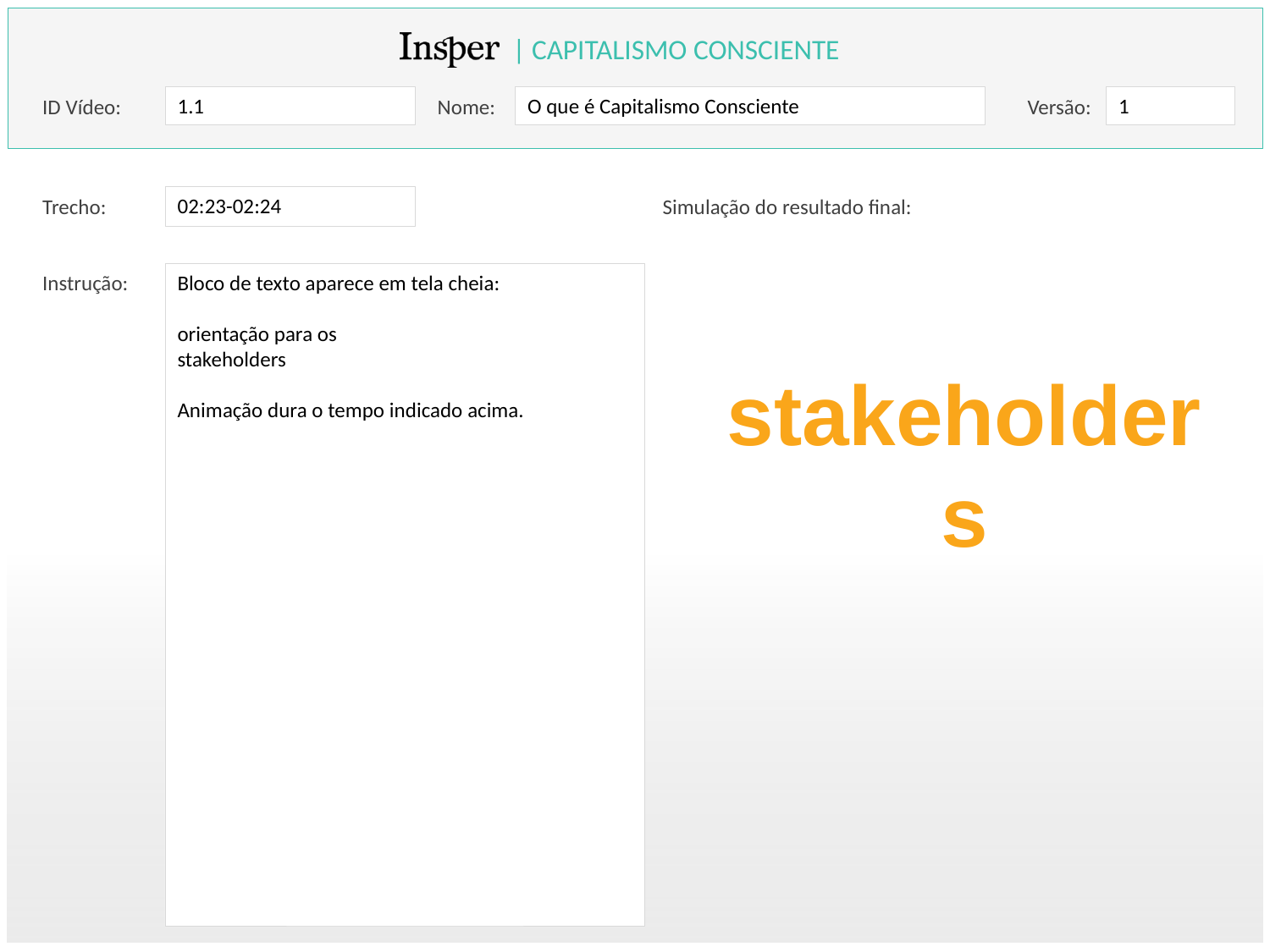

02:23-02:24
Bloco de texto aparece em tela cheia:

orientação para os
stakeholders

Animação dura o tempo indicado acima.

orientação para os
stakeholders